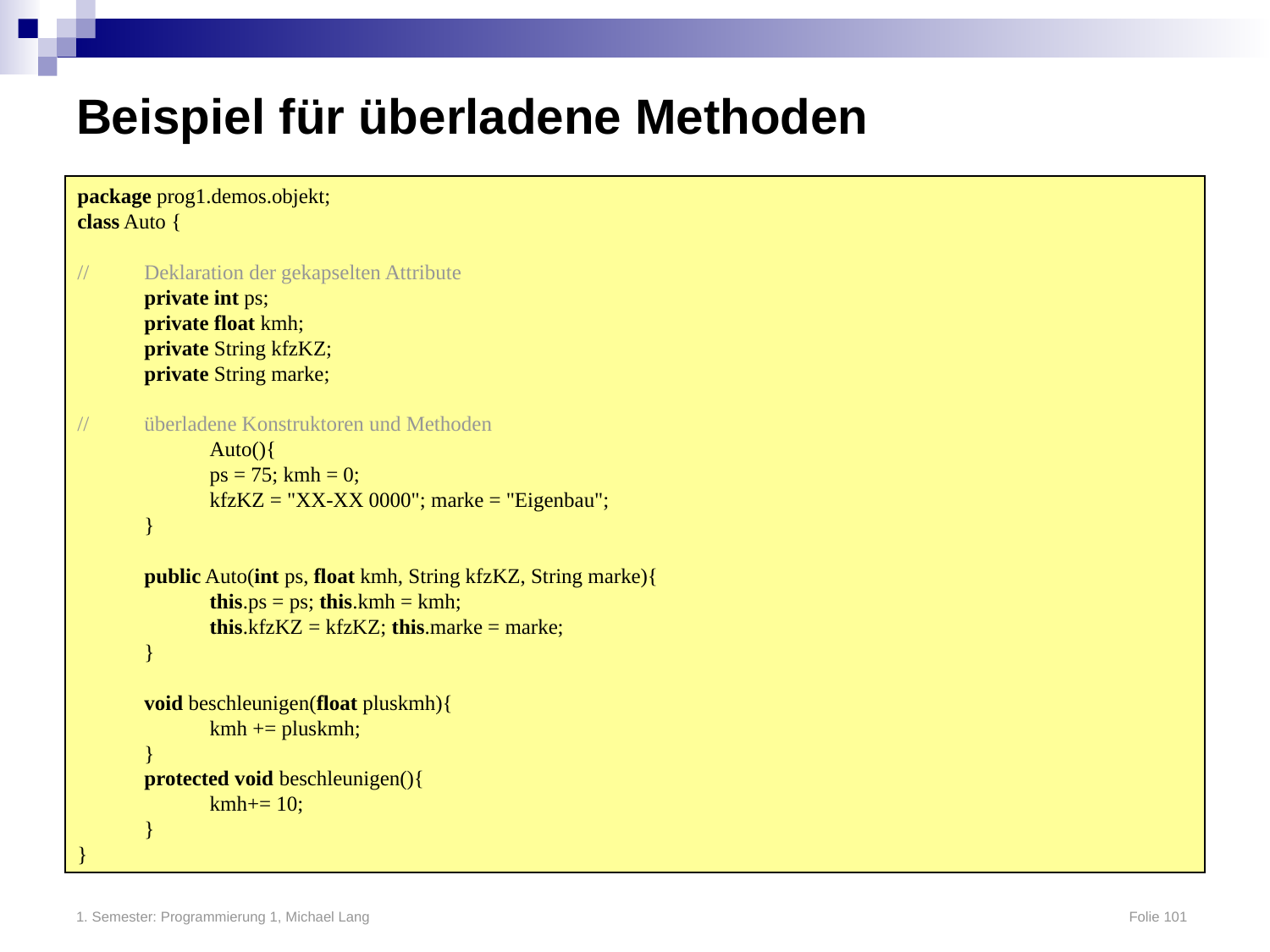

# Beispiel für überladene Methoden
package prog1.demos.objekt;
class Auto {

//	Deklaration der gekapselten Attribute
	private int ps;
	private float kmh;
	private String kfzKZ;
	private String marke;

//	überladene Konstruktoren und Methoden
		Auto(){
		ps = 75; kmh = 0;
		kfzKZ = "XX-XX 0000"; marke = "Eigenbau";
	}

	public Auto(int ps, float kmh, String kfzKZ, String marke){
		this.ps = ps; this.kmh = kmh;
		this.kfzKZ = kfzKZ; this.marke = marke;
	}

	void beschleunigen(float pluskmh){
		kmh += pluskmh;
	}
	protected void beschleunigen(){
		kmh+= 10;
	}
}
1. Semester: Programmierung 1, Michael Lang	Folie 101